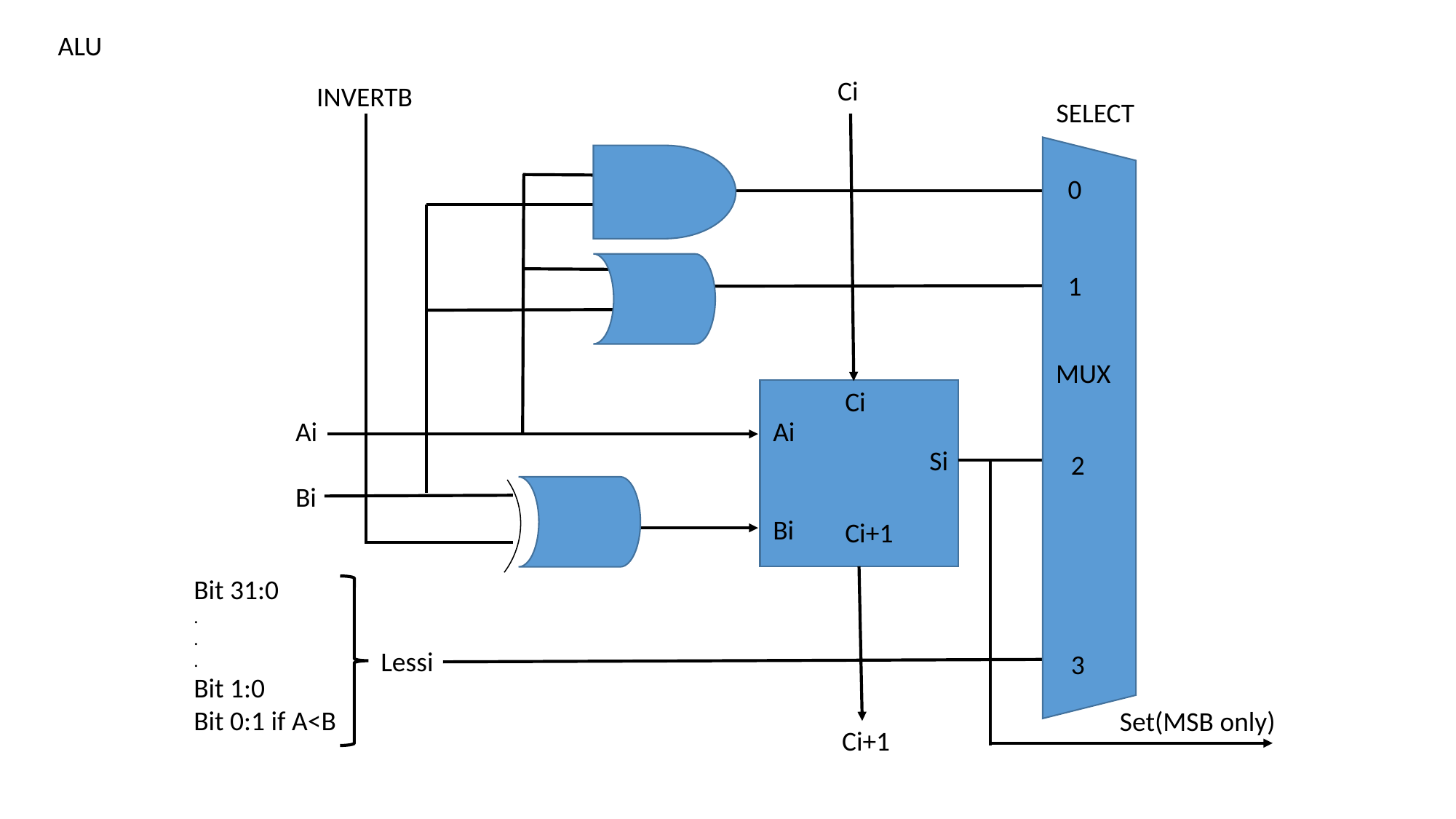

ALU
Ci
INVERTB
SELECT

0

1
MUX
Ci

Ci+1

Ai

Bi
Ai

Bi
Si
2

Bit 31:0
.
.
.
Bit 1:0
Bit 0:1 if A<B

Lessi
3
Set(MSB only)
Ci+1